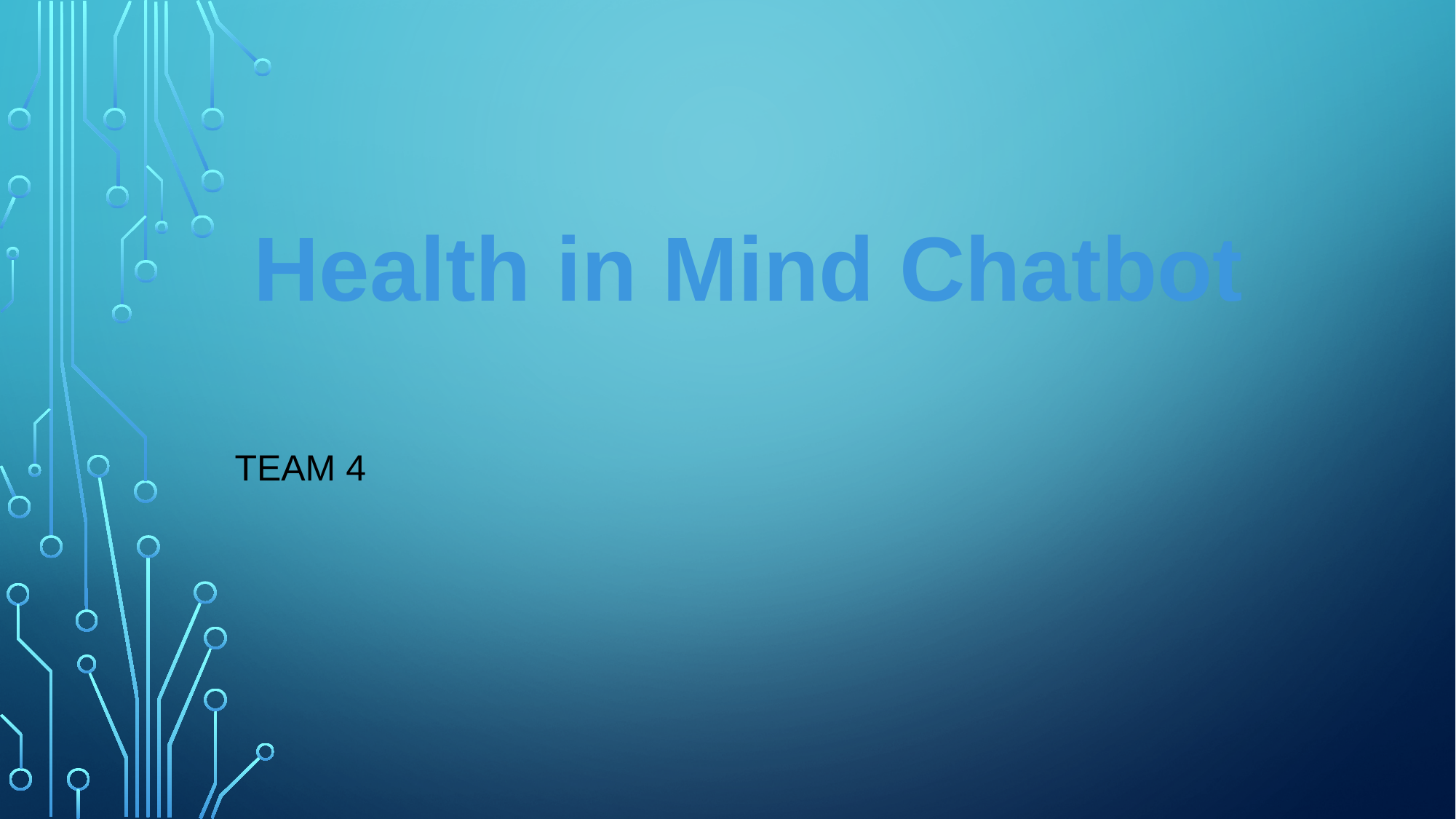

#
Health in Mind Chatbot
Team 4